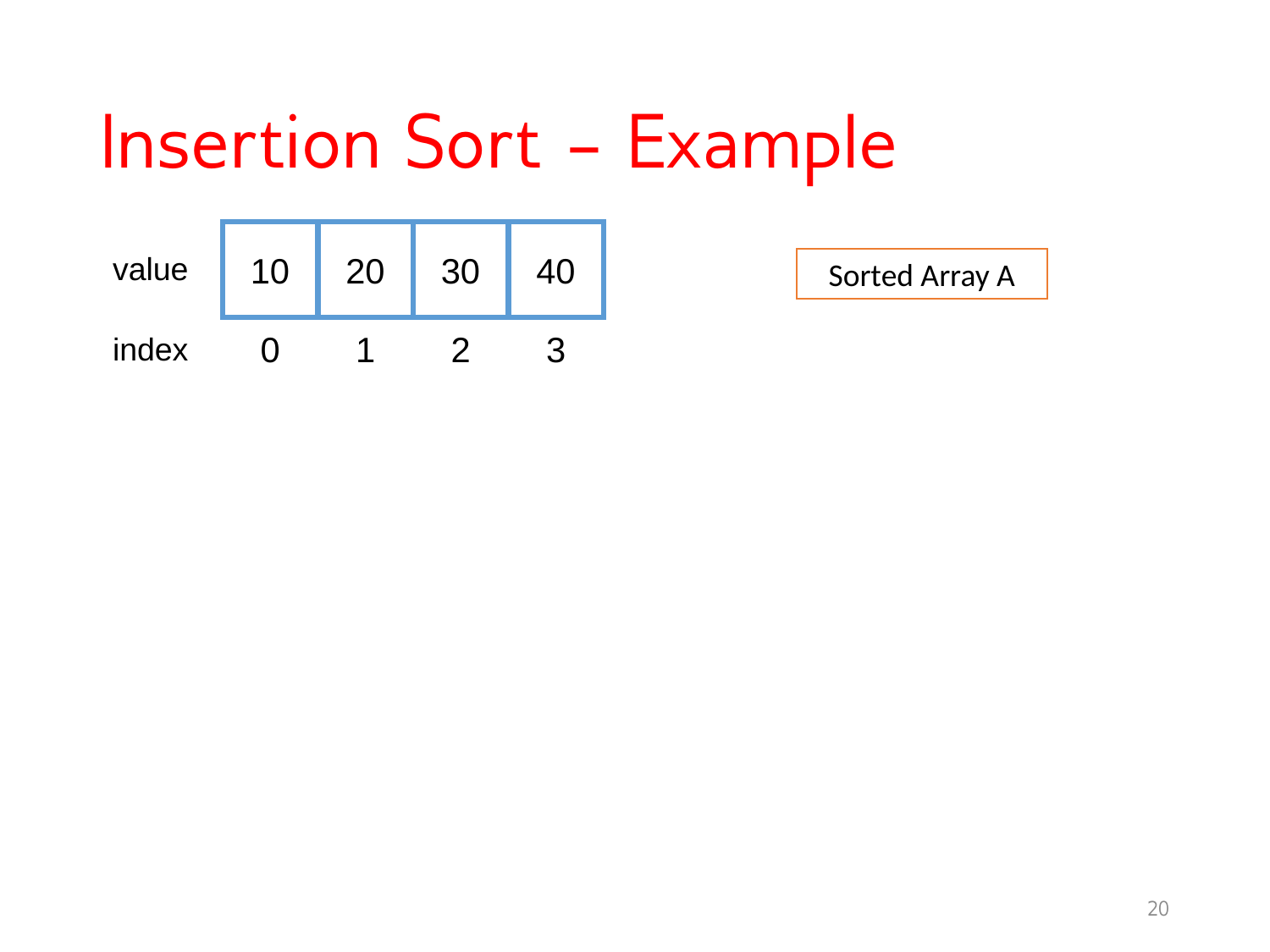

# Insertion Sort – Example
10
20
30
40
value
Sorted Array A
index
0
1
2
3
20